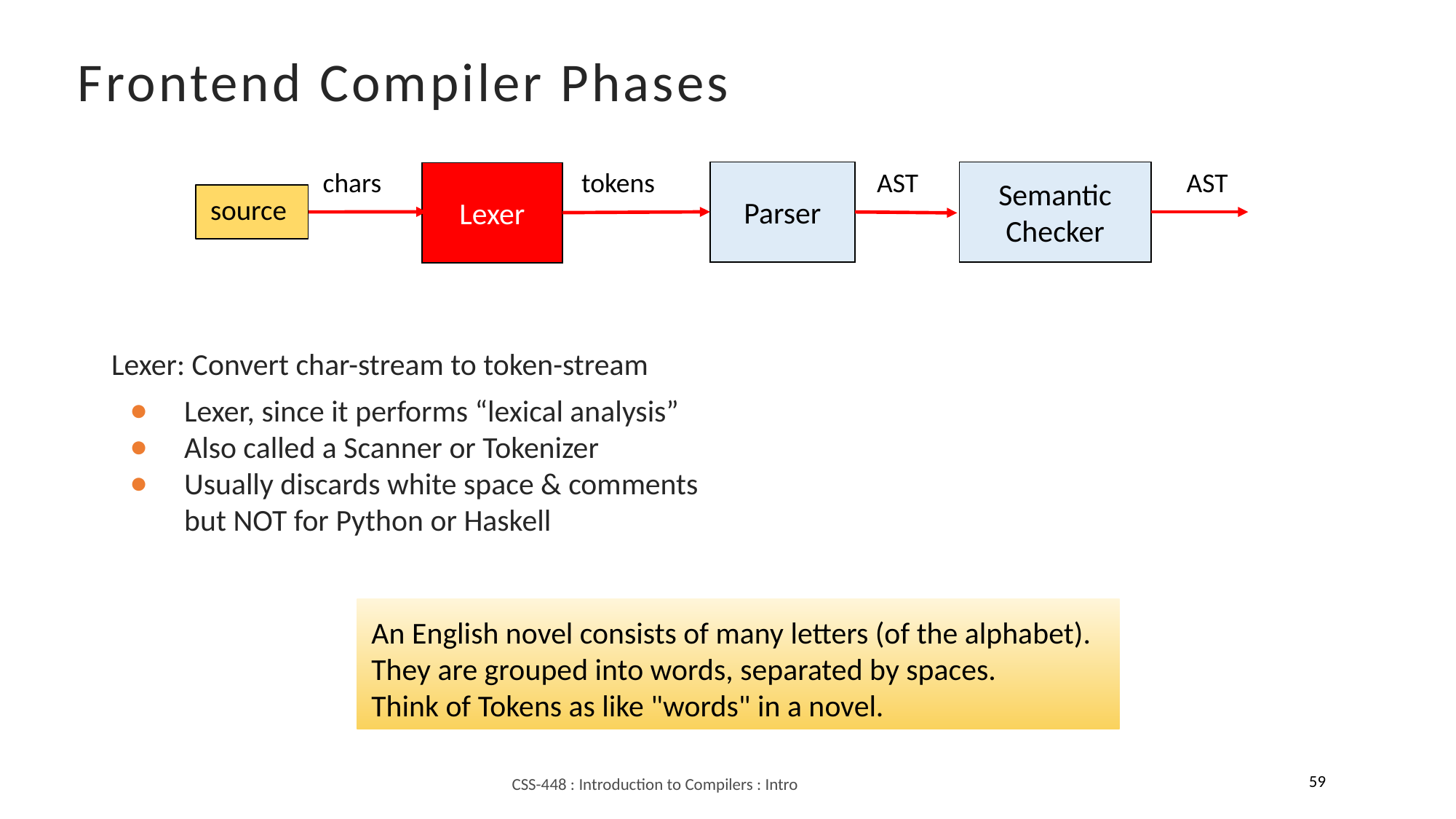

Frontend Compiler Phases
AST
chars
tokens
AST
Semantic
Checker
Parser
Lexer
source
Lexer: Convert char-stream to token-stream
Lexer, since it performs “lexical analysis”
Also called a Scanner or Tokenizer
Usually discards white space & comments
but NOT for Python or Haskell
An English novel consists of many letters (of the alphabet).
They are grouped into words, separated by spaces.
Think of Tokens as like "words" in a novel.
59
CSS-448 : Introduction to Compilers : Intro